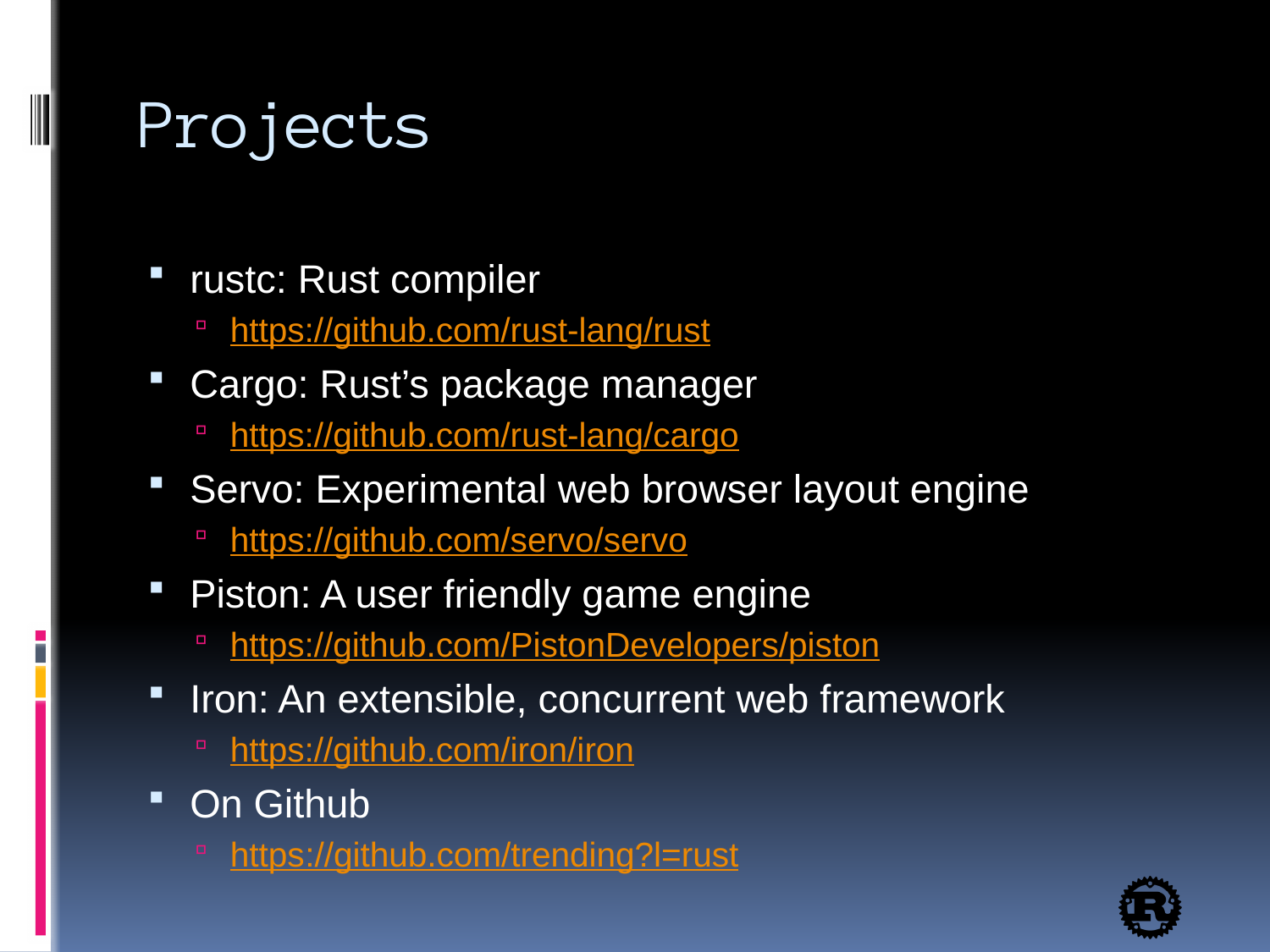

# Projects
rustc: Rust compiler
https://github.com/rust-lang/rust
Cargo: Rust’s package manager
https://github.com/rust-lang/cargo
Servo: Experimental web browser layout engine
https://github.com/servo/servo
Piston: A user friendly game engine
https://github.com/PistonDevelopers/piston
Iron: An extensible, concurrent web framework
https://github.com/iron/iron
On Github
https://github.com/trending?l=rust